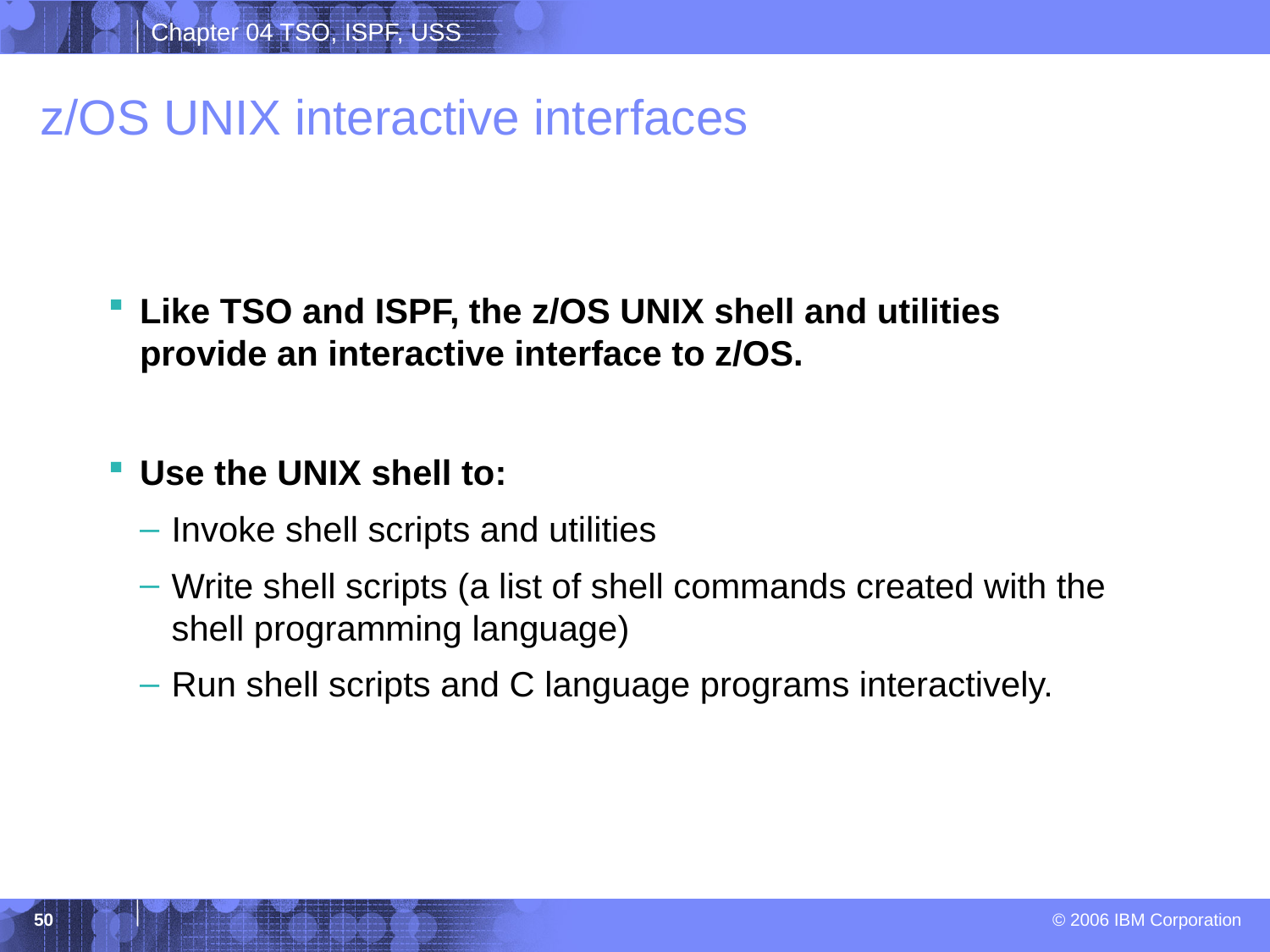

# z/OS UNIX interactive interfaces
Like TSO and ISPF, the z/OS UNIX shell and utilities provide an interactive interface to z/OS.

Use the UNIX shell to:
Invoke shell scripts and utilities
Write shell scripts (a list of shell commands created with the shell programming language)
Run shell scripts and C language programs interactively.
50